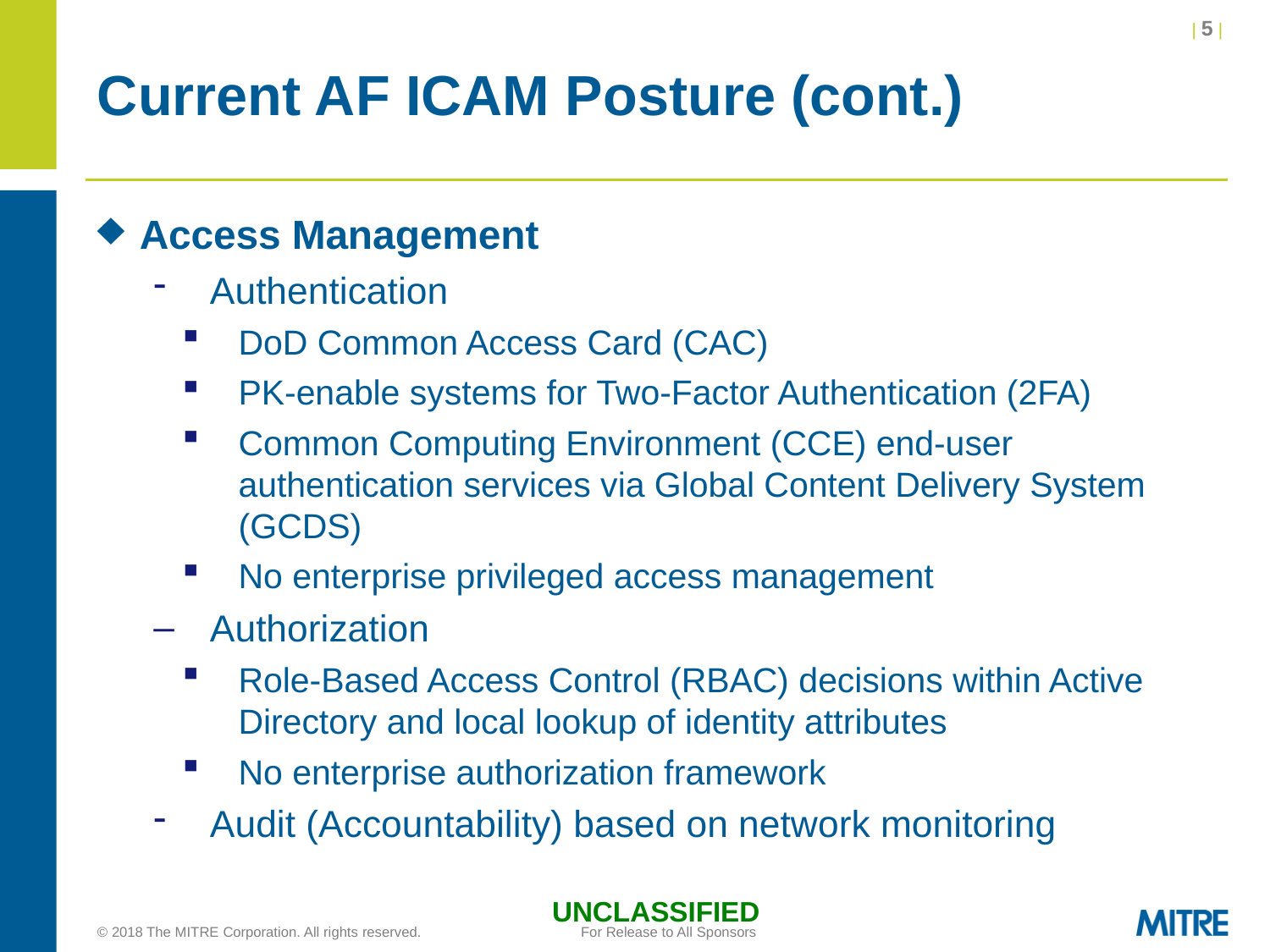

# Current AF ICAM Posture (cont.)
Access Management
Authentication
DoD Common Access Card (CAC)
PK-enable systems for Two-Factor Authentication (2FA)
Common Computing Environment (CCE) end-user authentication services via Global Content Delivery System (GCDS)
No enterprise privileged access management
Authorization
Role-Based Access Control (RBAC) decisions within Active Directory and local lookup of identity attributes
No enterprise authorization framework
Audit (Accountability) based on network monitoring